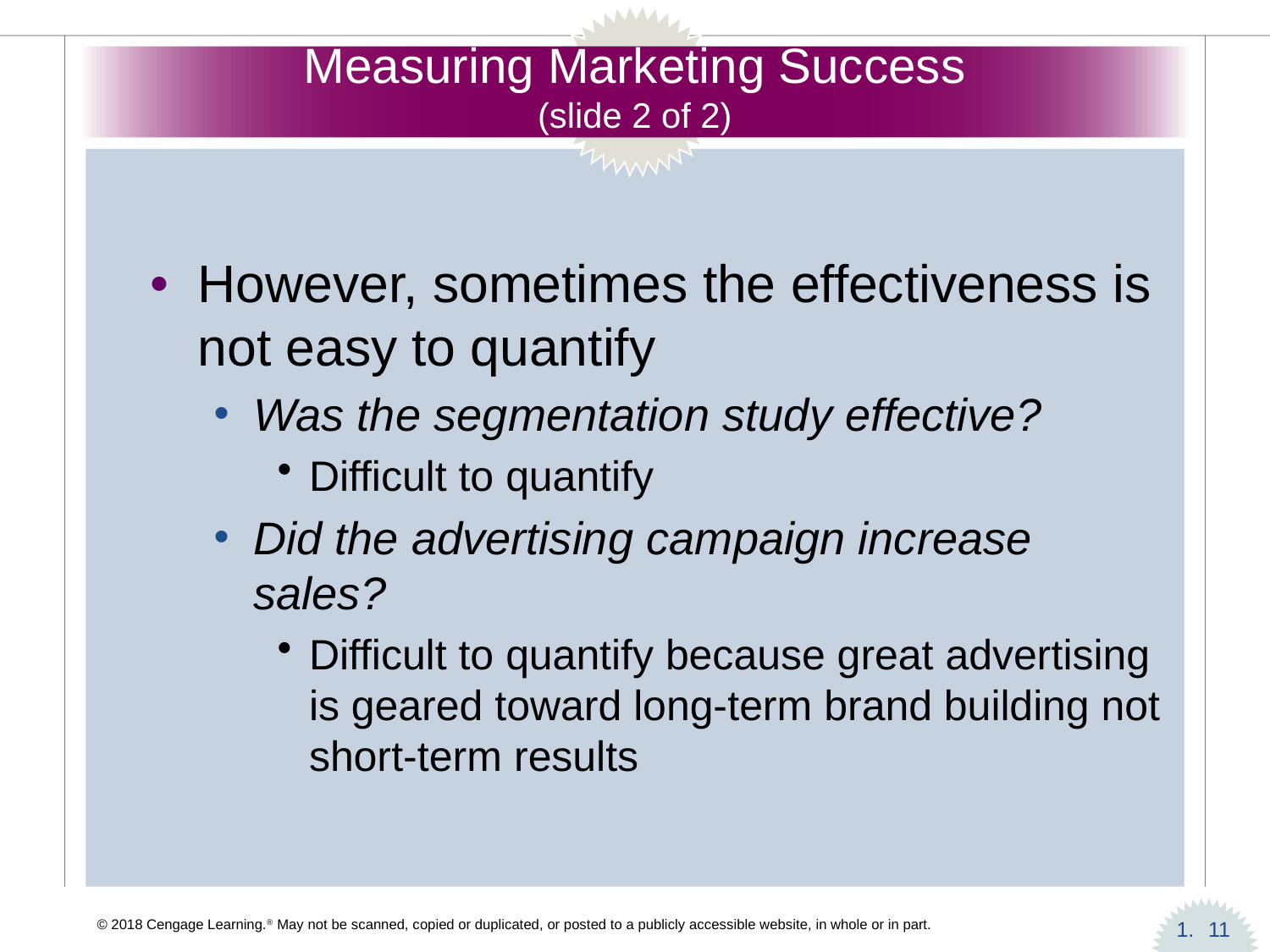

# Measuring Marketing Success (slide 2 of 2)
However, sometimes the effectiveness is not easy to quantify
Was the segmentation study effective?
Difficult to quantify
Did the advertising campaign increase sales?
Difficult to quantify because great advertising is geared toward long-term brand building not short-term results
11